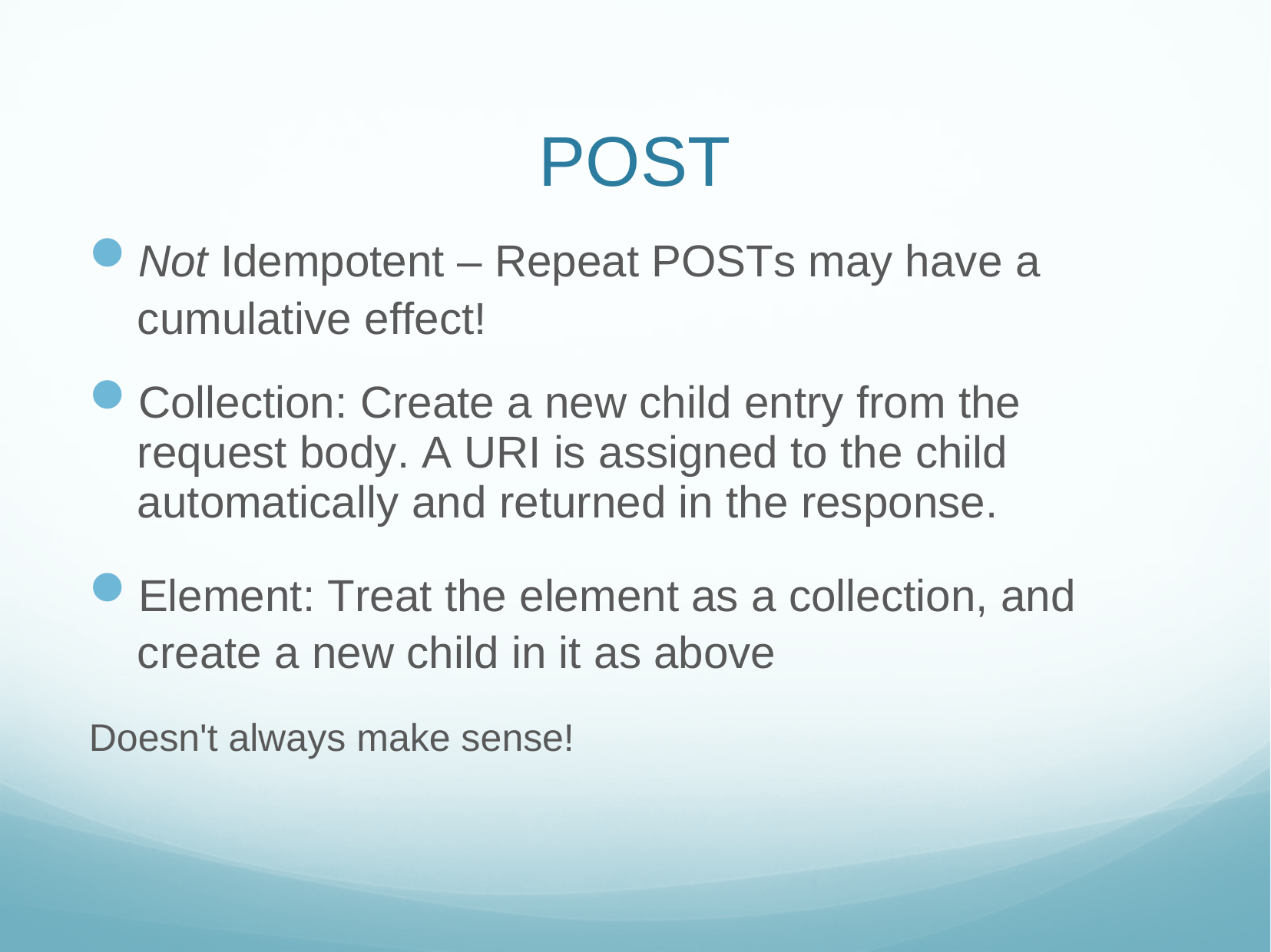

# POST
Not Idempotent – Repeat POSTs may have a cumulative effect!
Collection: Create a new child entry from the request body. A URI is assigned to the child automatically and returned in the response.
Element: Treat the element as a collection, and create a new child in it as above
Doesn't always make sense!